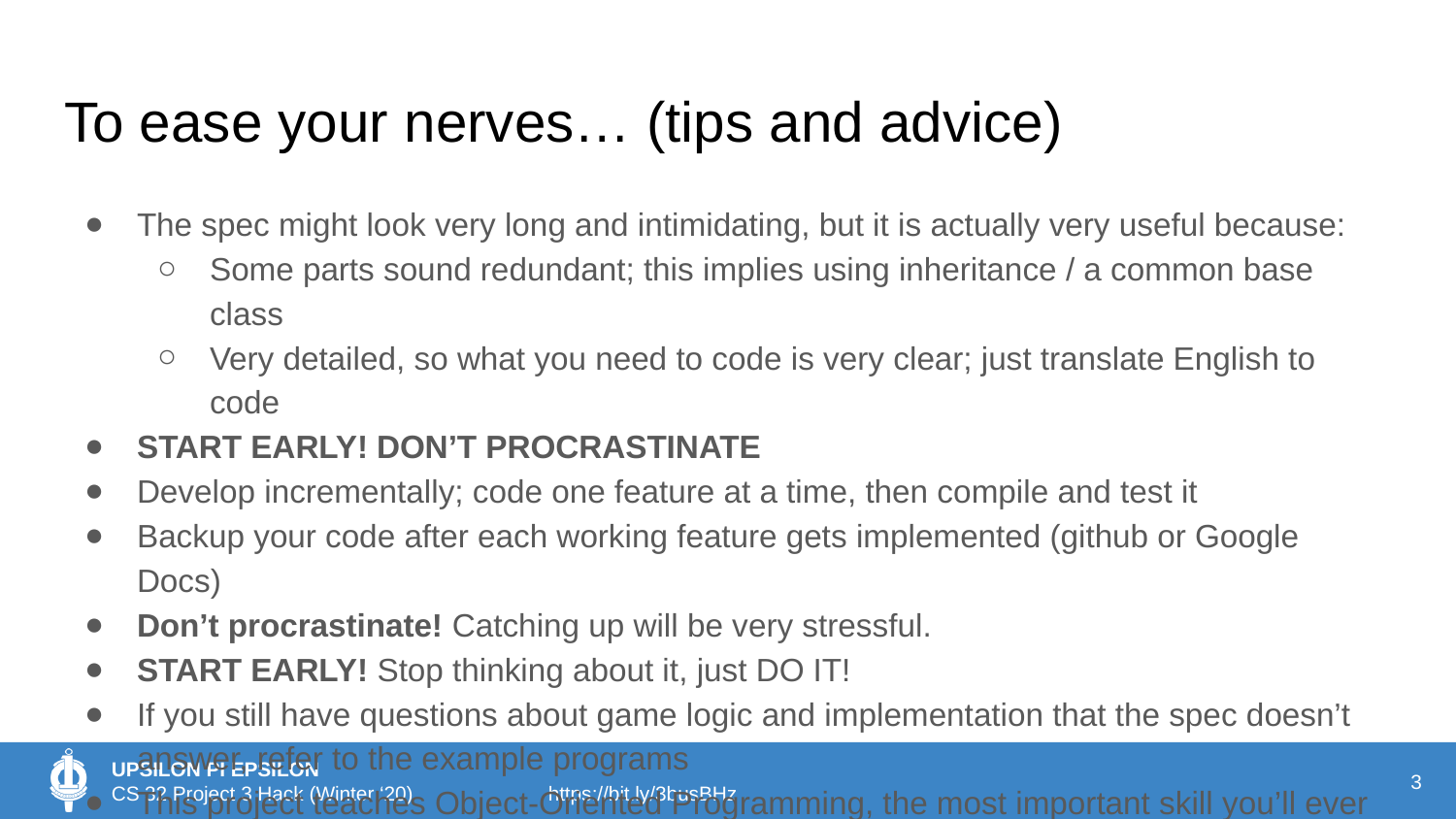

# To ease your nerves… (tips and advice)
The spec might look very long and intimidating, but it is actually very useful because:
Some parts sound redundant; this implies using inheritance / a common base class
Very detailed, so what you need to code is very clear; just translate English to code
START EARLY! DON’T PROCRASTINATE
Develop incrementally; code one feature at a time, then compile and test it
Backup your code after each working feature gets implemented (github or Google Docs)
Don’t procrastinate! Catching up will be very stressful.
START EARLY! Stop thinking about it, just DO IT!
If you still have questions about game logic and implementation that the spec doesn’t answer, refer to the example programs
This project teaches Object-Oriented Programming, the most important skill you’ll ever learn and the skill you’ll use most if you’re planning to work in industry!
3